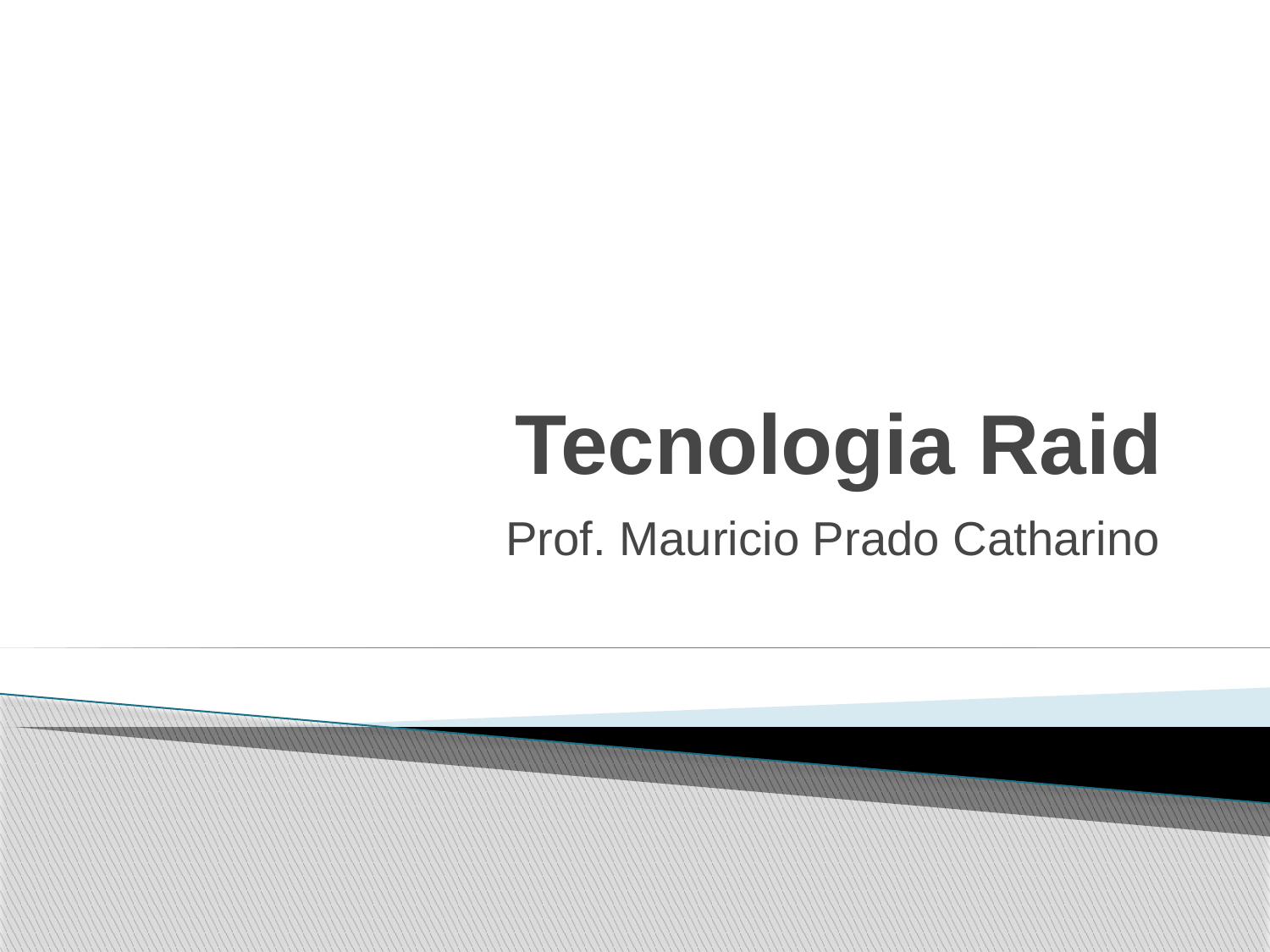

# Tecnologia Raid
Prof. Mauricio Prado Catharino